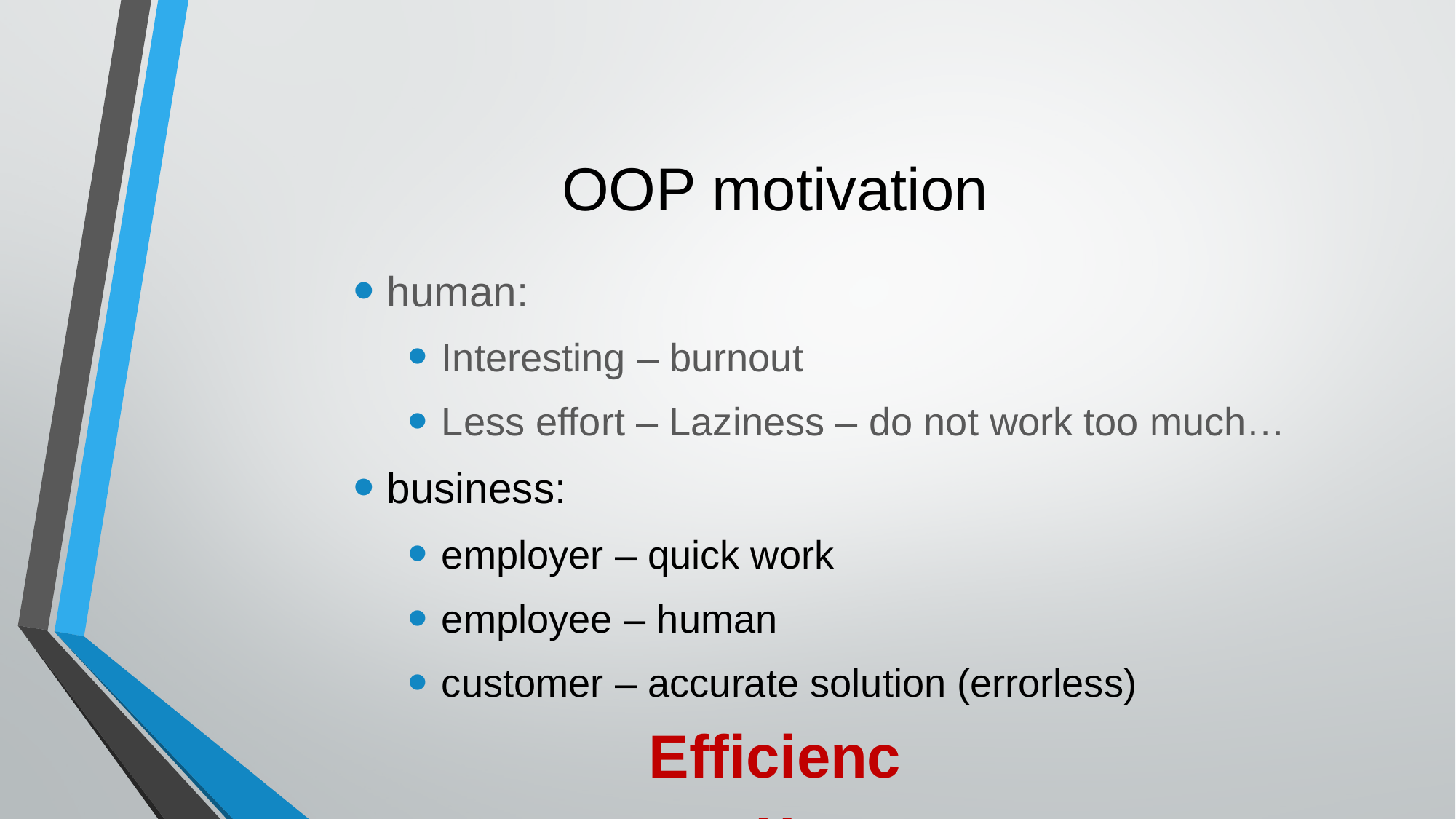

# OOP motivation
human:
Interesting – burnout
Less effort – Laziness – do not work too much…
business:
employer – quick work
employee – human
customer – accurate solution (errorless)
Efficiency